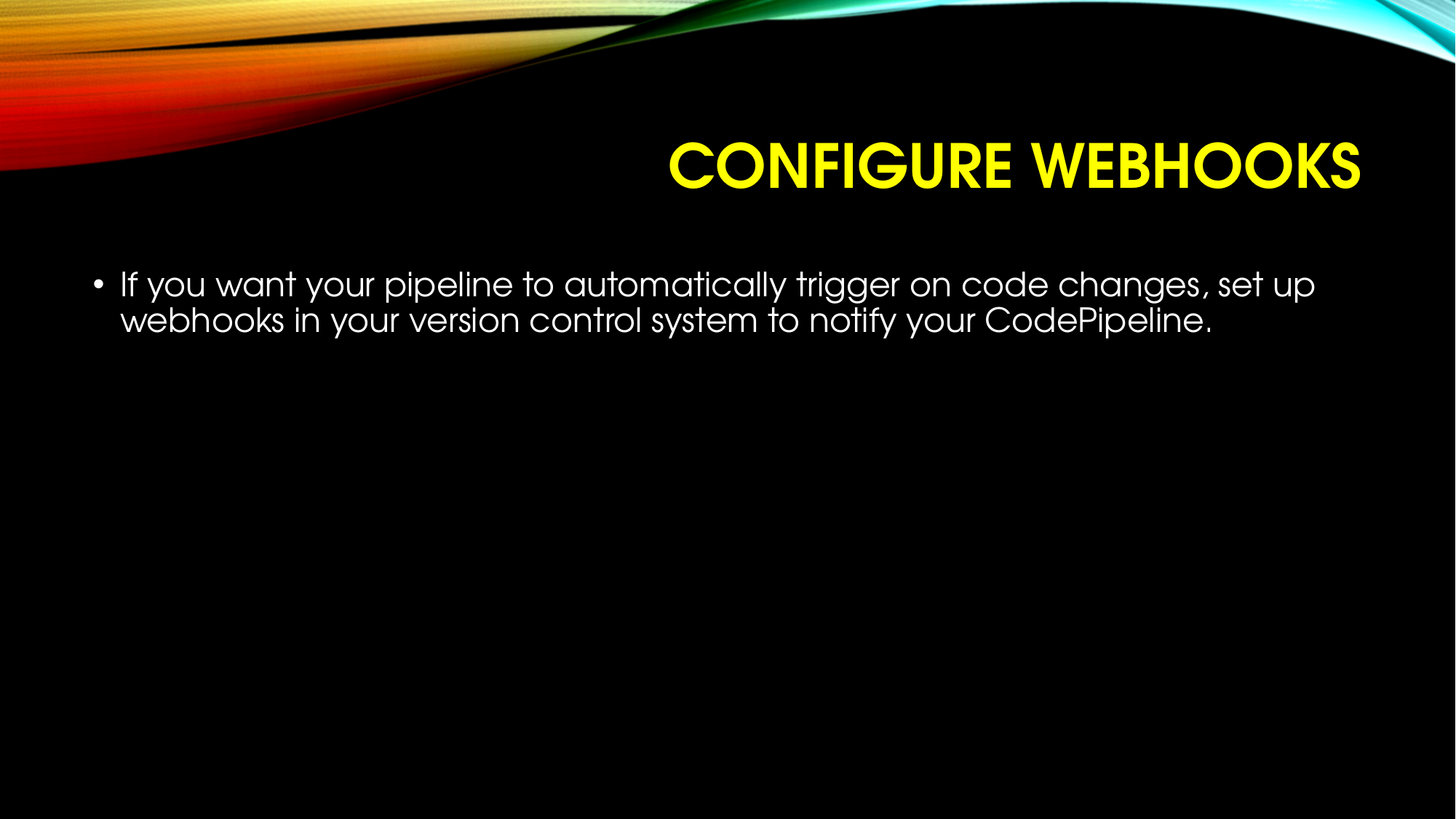

# Configure Webhooks
If you want your pipeline to automatically trigger on code changes, set up webhooks in your version control system to notify your CodePipeline.